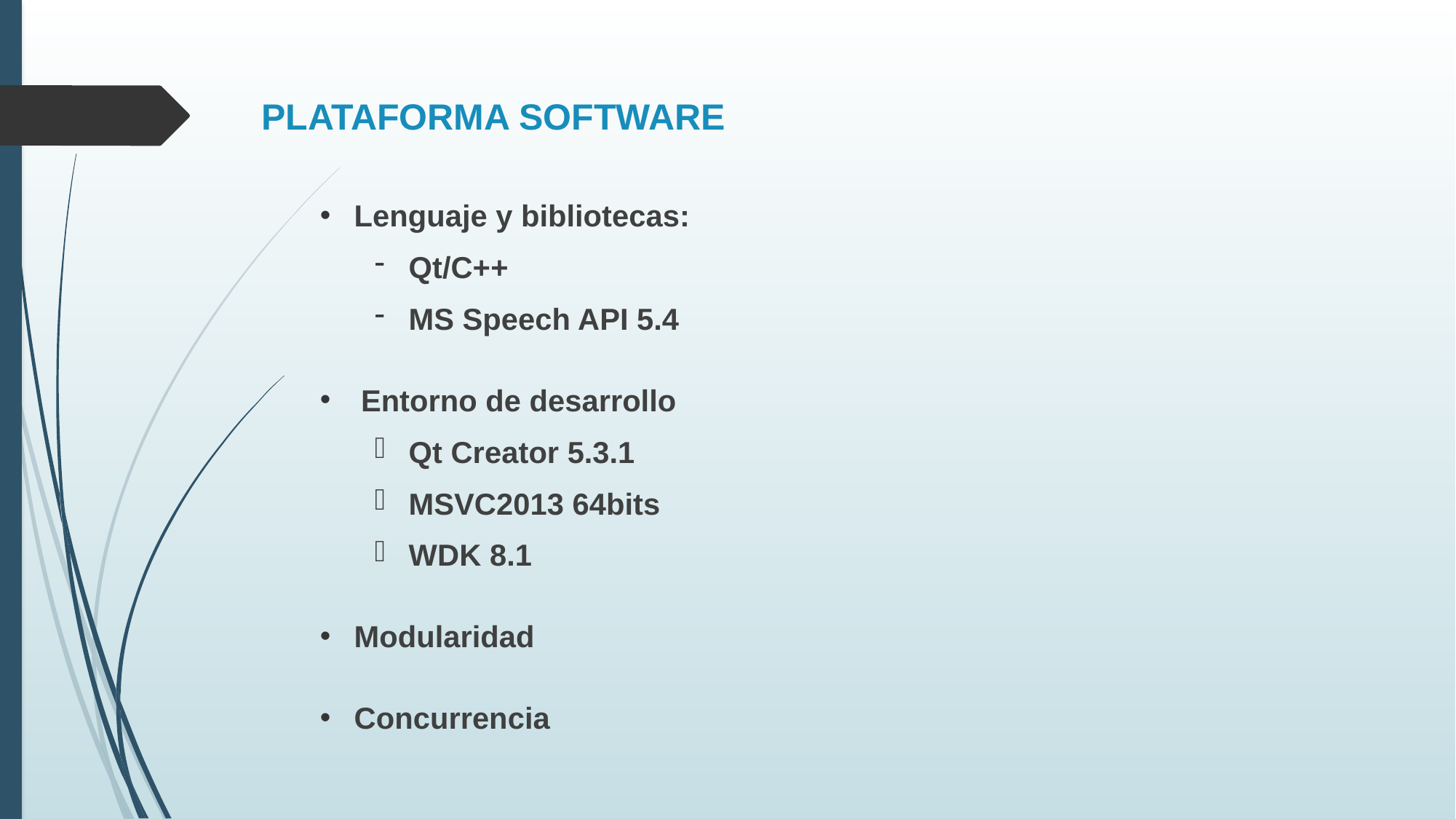

# PLATAFORMA SOFTWARE
Lenguaje y bibliotecas:
Qt/C++
MS Speech API 5.4

Entorno de desarrollo
Qt Creator 5.3.1
MSVC2013 64bits
WDK 8.1

Modularidad

Concurrencia